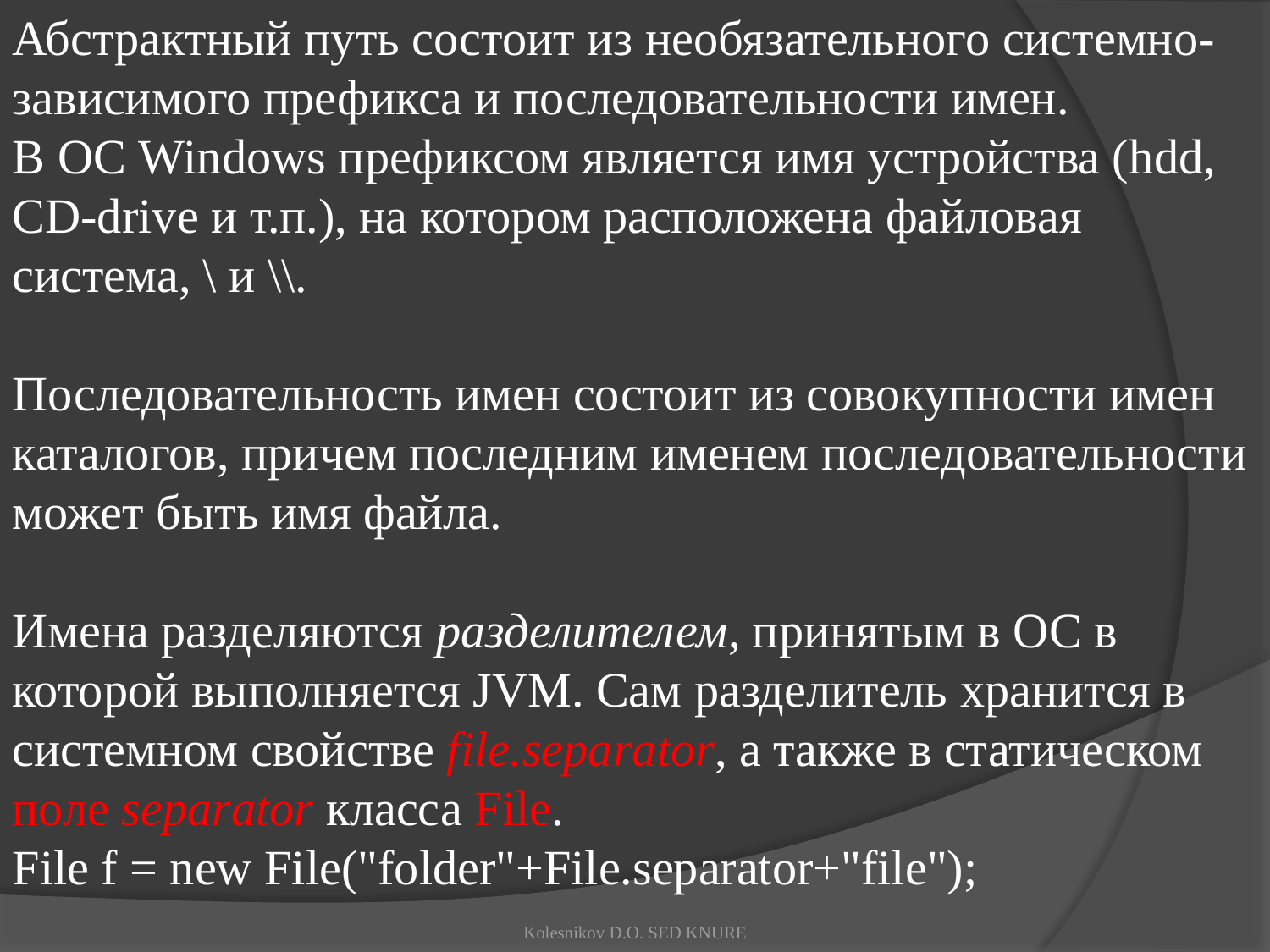

Абстрактный путь состоит из необязательного системно-зависимого префикса и последовательности имен.
В ОС Windows префиксом является имя устройства (hdd, CD-drive и т.п.), на котором расположена файловая система, \ и \\.

Последовательность имен состоит из совокупности имен каталогов, причем последним именем последовательности может быть имя файла.

Имена разделяются разделителем, принятым в ОС в которой выполняется JVM. Сам разделитель хранится в системном свойстве file.separator, а также в статическом поле separator класса File.
File f = new File("folder"+File.separator+"file");
Kolesnikov D.O. SED KNURE